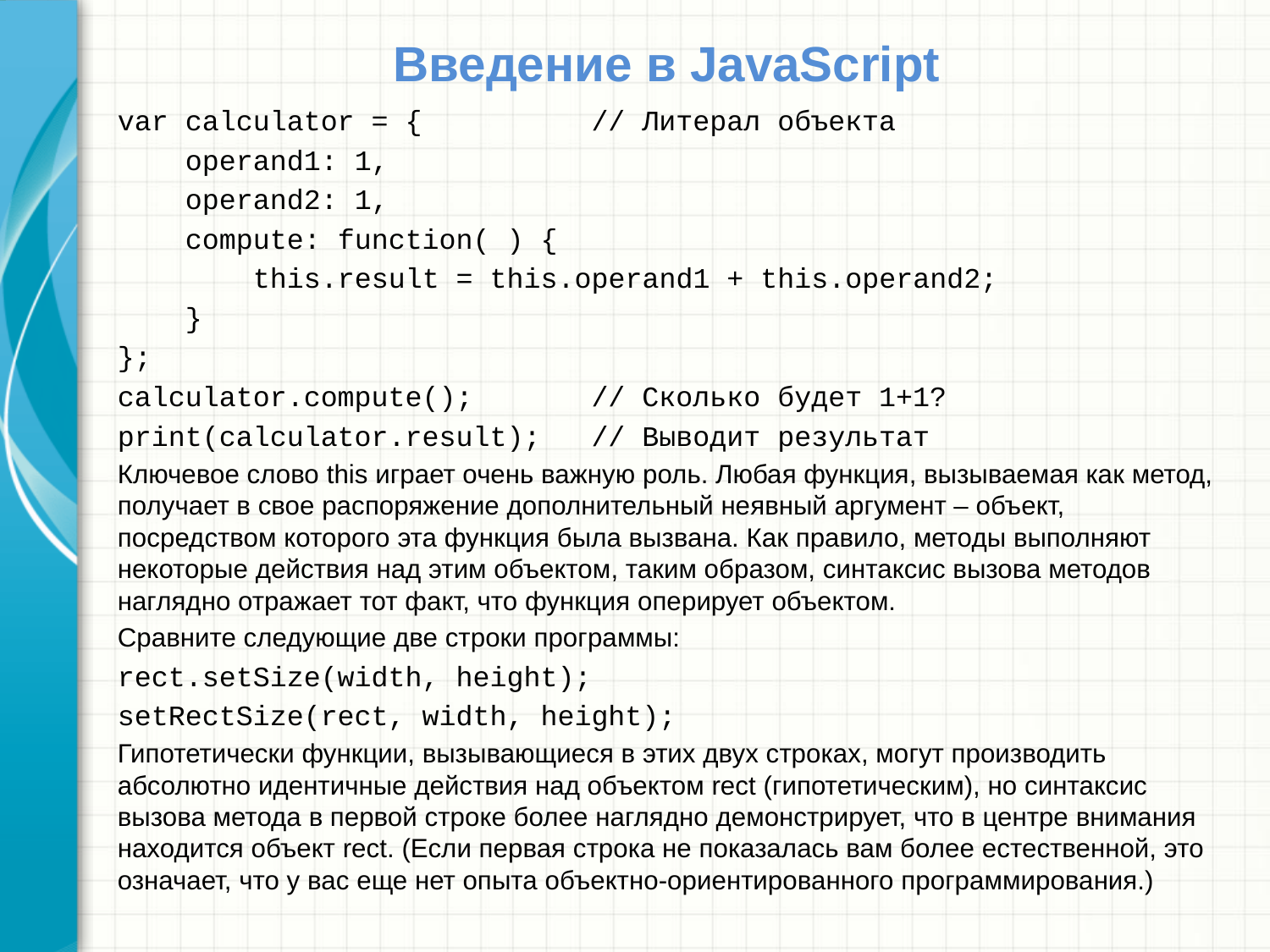

# Введение в JavaScript
var calculator = {          // Литерал объекта
    operand1: 1,
    operand2: 1,
    compute: function( ) {
        this.result = this.operand1 + this.operand2;
    }
};
calculator.compute();       // Сколько будет 1+1?
print(calculator.result);   // Выводит результат
Ключевое слово this играет очень важную роль. Любая функция, вызываемая как метод, получает в свое распоряжение дополнительный неявный аргумент – объект, посредством которого эта функция была вызвана. Как правило, методы выполняют некоторые действия над этим объектом, таким образом, синтаксис вызова методов наглядно отражает тот факт, что функция оперирует объектом.
Сравните следующие две строки программы:
rect.setSize(width, height);
setRectSize(rect, width, height);
Гипотетически функции, вызывающиеся в этих двух строках, могут производить абсолютно идентичные действия над объектом rect (гипотетическим), но синтаксис вызова метода в первой строке более наглядно демонстрирует, что в центре внимания находится объект rect. (Если первая строка не показалась вам более естественной, это означает, что у вас еще нет опыта объектно-ориентированного программирования.)